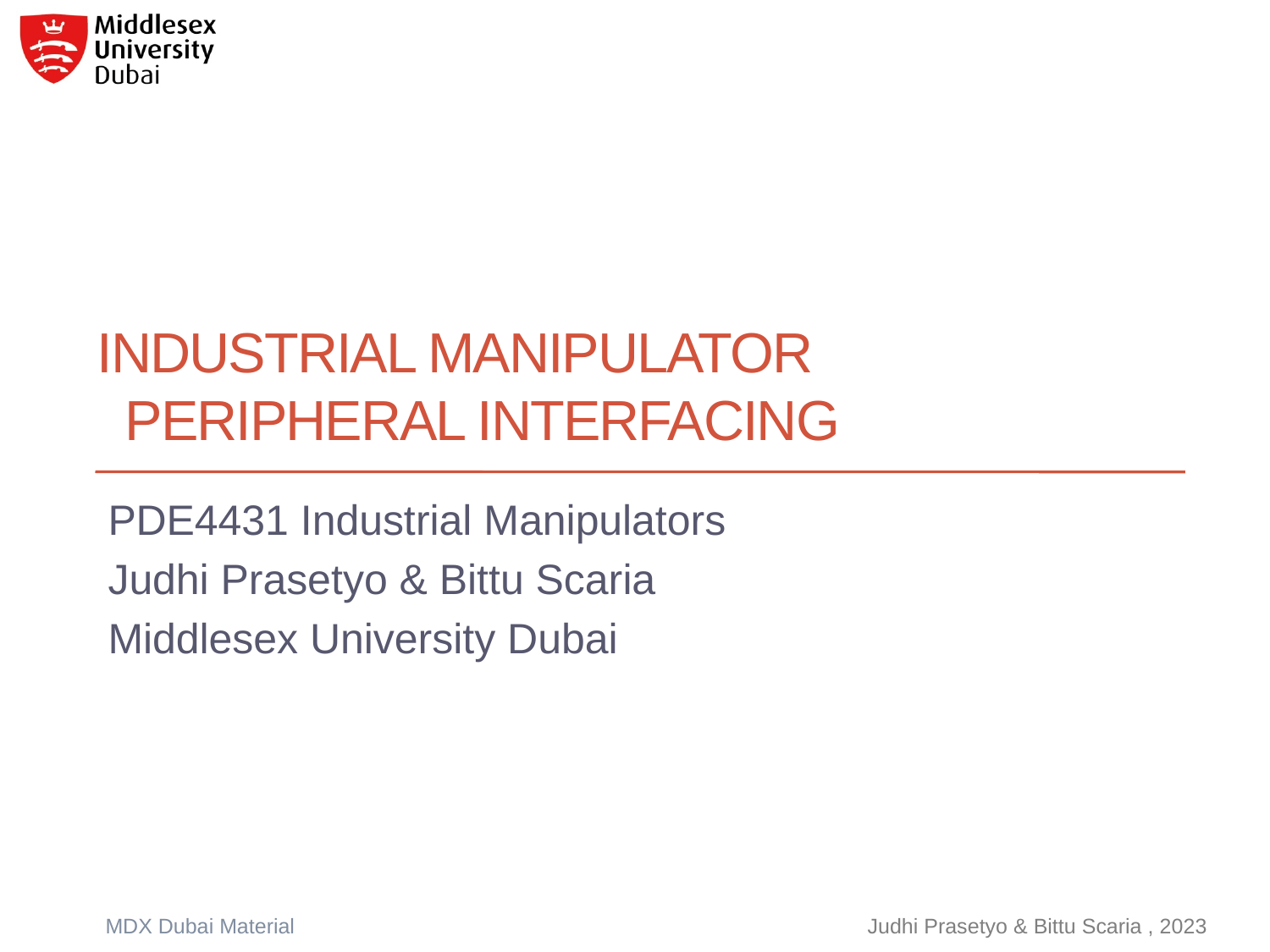

# Industrial MANIPULATOR peripheral interfacing
PDE4431 Industrial Manipulators
Judhi Prasetyo & Bittu Scaria
Middlesex University Dubai